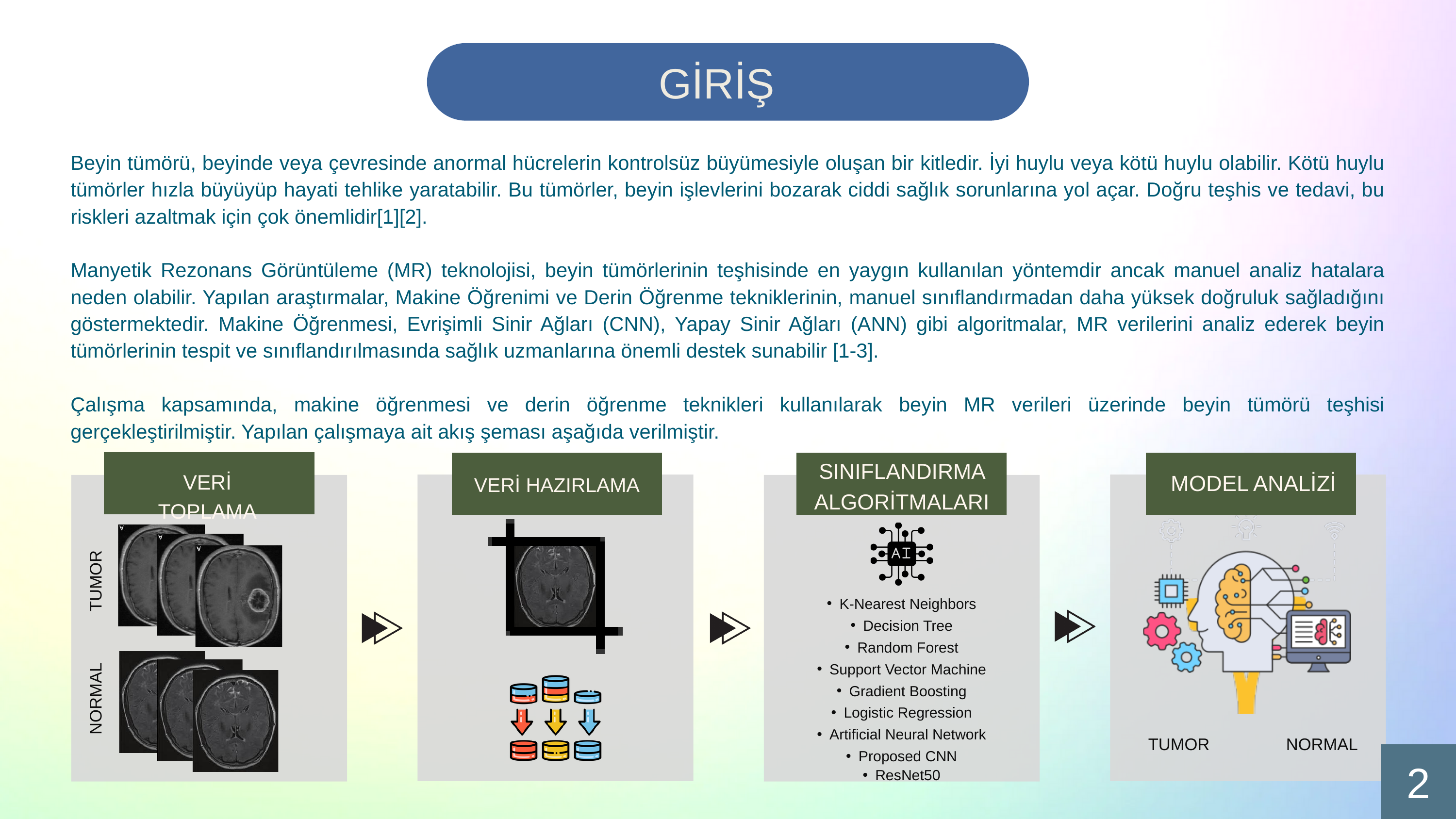

GİRİŞ
Beyin tümörü, beyinde veya çevresinde anormal hücrelerin kontrolsüz büyümesiyle oluşan bir kitledir. İyi huylu veya kötü huylu olabilir. Kötü huylu tümörler hızla büyüyüp hayati tehlike yaratabilir. Bu tümörler, beyin işlevlerini bozarak ciddi sağlık sorunlarına yol açar. Doğru teşhis ve tedavi, bu riskleri azaltmak için çok önemlidir[1][2].

Manyetik Rezonans Görüntüleme (MR) teknolojisi, beyin tümörlerinin teşhisinde en yaygın kullanılan yöntemdir ancak manuel analiz hatalara neden olabilir. Yapılan araştırmalar, Makine Öğrenimi ve Derin Öğrenme tekniklerinin, manuel sınıflandırmadan daha yüksek doğruluk sağladığını göstermektedir. Makine Öğrenmesi, Evrişimli Sinir Ağları (CNN), Yapay Sinir Ağları (ANN) gibi algoritmalar, MR verilerini analiz ederek beyin tümörlerinin tespit ve sınıflandırılmasında sağlık uzmanlarına önemli destek sunabilir [1-3].

Çalışma kapsamında, makine öğrenmesi ve derin öğrenme teknikleri kullanılarak beyin MR verileri üzerinde beyin tümörü teşhisi gerçekleştirilmiştir. Yapılan çalışmaya ait akış şeması aşağıda verilmiştir.

SINIFLANDIRMA ALGORİTMALARI
VERİ TOPLAMA
MODEL ANALİZİ
VERİ HAZIRLAMA

TUMOR
K-Nearest Neighbors
Decision Tree
Random Forest
Support Vector Machine
Gradient Boosting
Logistic Regression
Artificial Neural Network
Proposed CNN
ResNet50

NORMAL
TUMOR
NORMAL

2